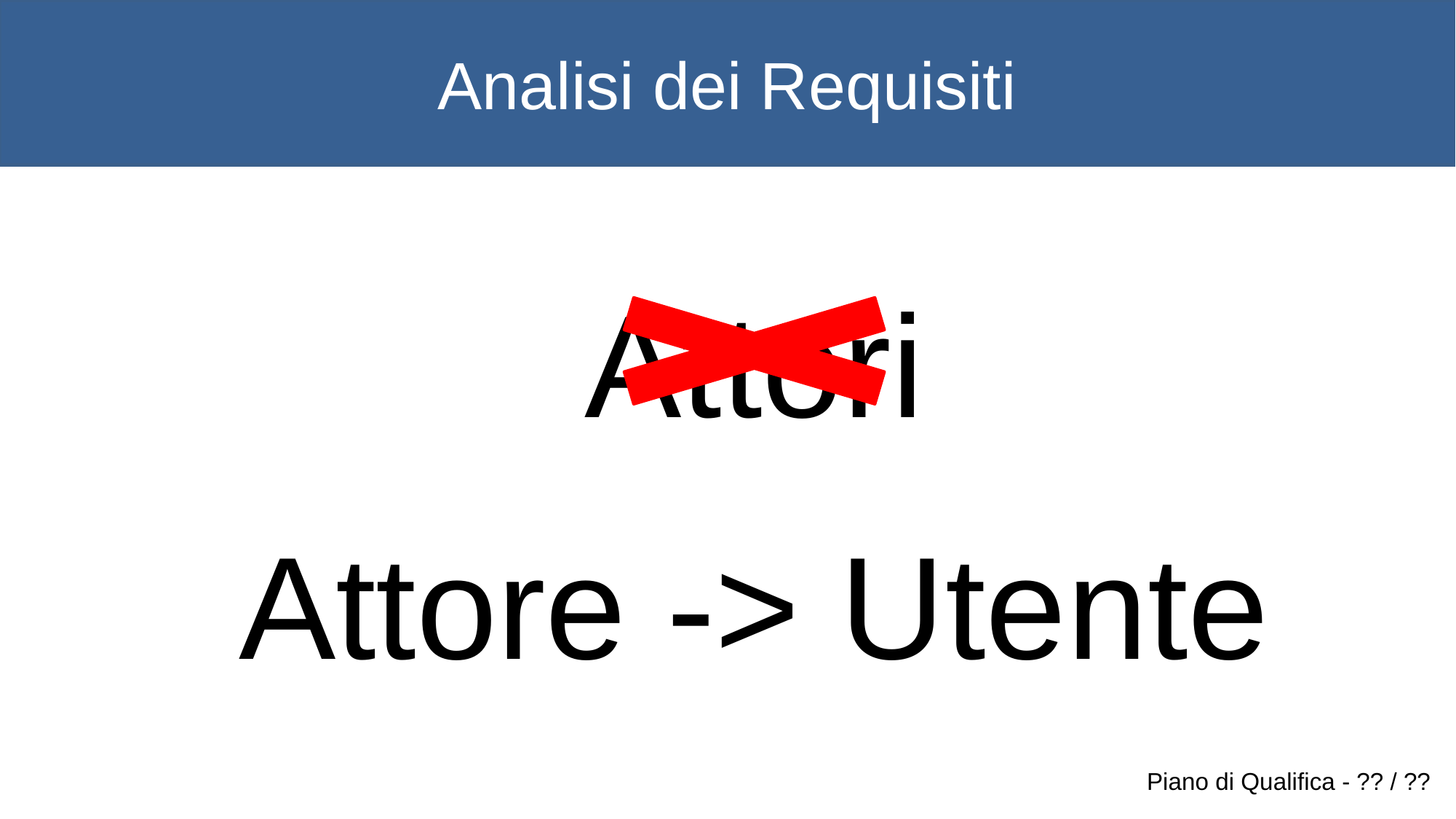

Analisi dei Requisiti
Attori

Attore -> Utente
Piano di Qualifica - ?? / ??